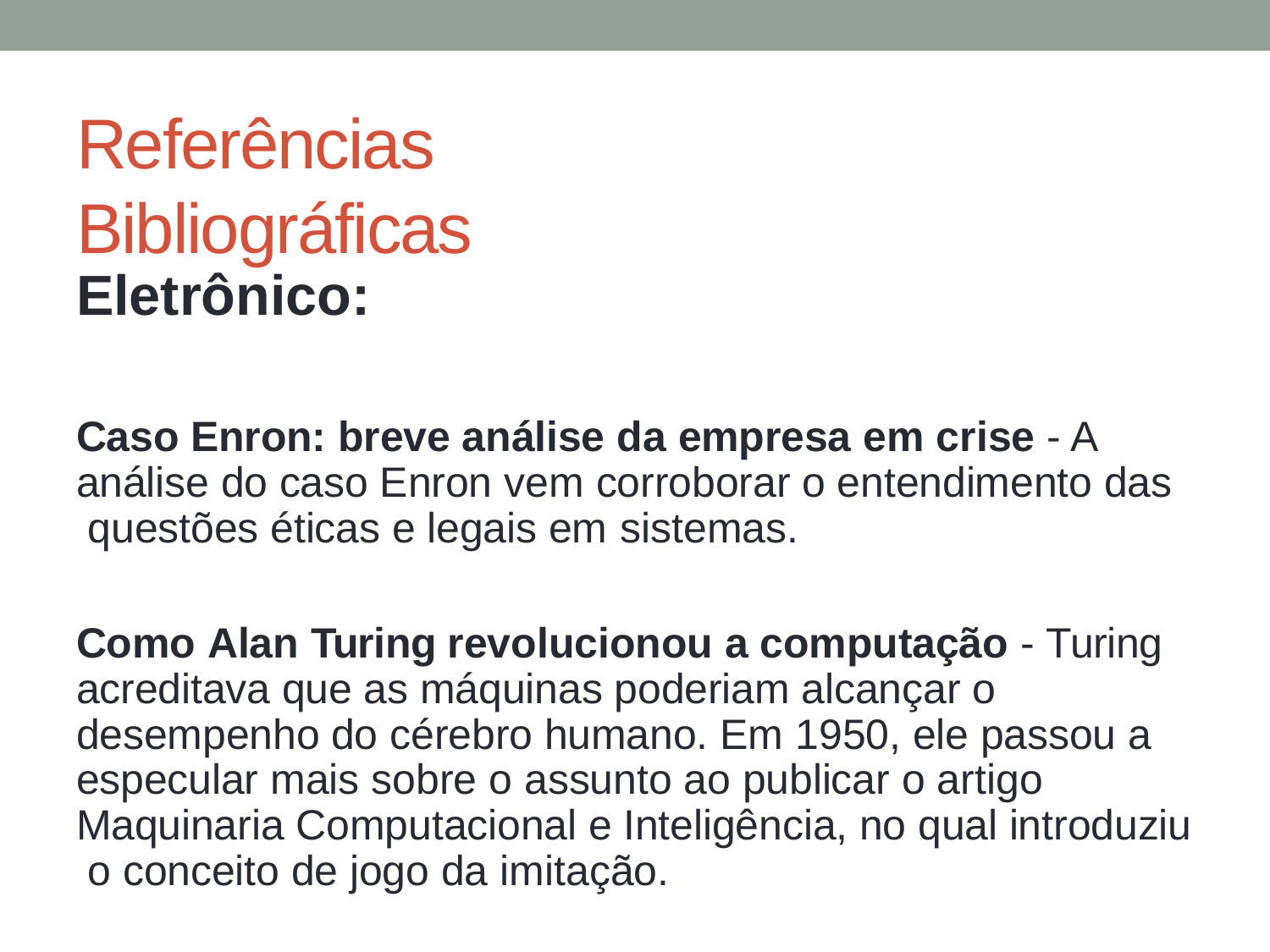

# Referências Bibliográficas
Eletrônico:

Caso Enron: breve análise da empresa em crise - A  análise do caso Enron vem corroborar o entendimento das  questões éticas e legais em sistemas.

Como Alan Turing revolucionou a computação - Turing  acreditava que as máquinas poderiam alcançar o  desempenho do cérebro humano. Em 1950, ele passou a  especular mais sobre o assunto ao publicar o artigo  Maquinaria Computacional e Inteligência, no qual introduziu  o conceito de jogo da imitação.